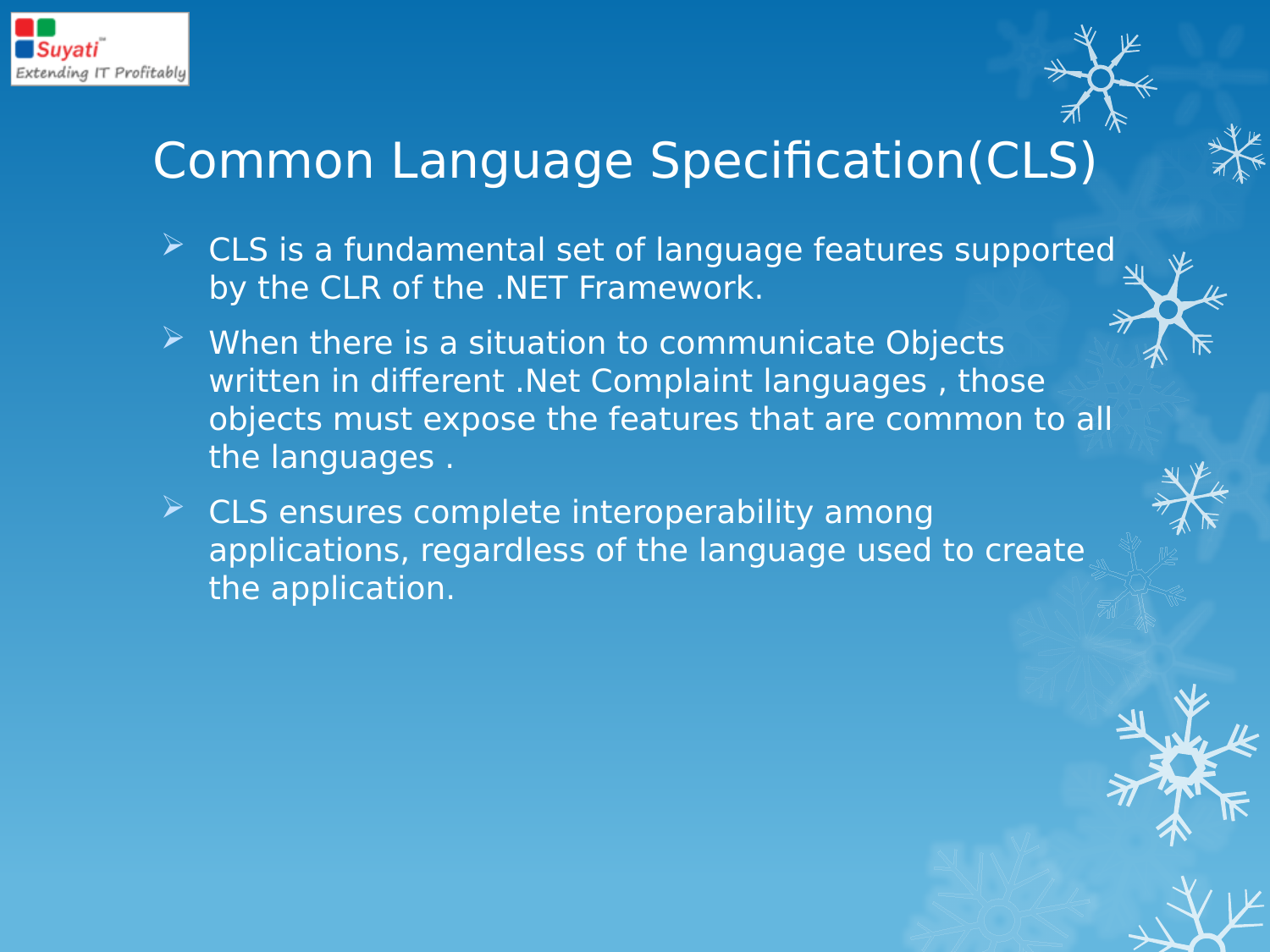

# Common Language Specification(CLS)
CLS is a fundamental set of language features supported by the CLR of the .NET Framework.
When there is a situation to communicate Objects written in different .Net Complaint languages , those objects must expose the features that are common to all the languages .
CLS ensures complete interoperability among applications, regardless of the language used to create the application.